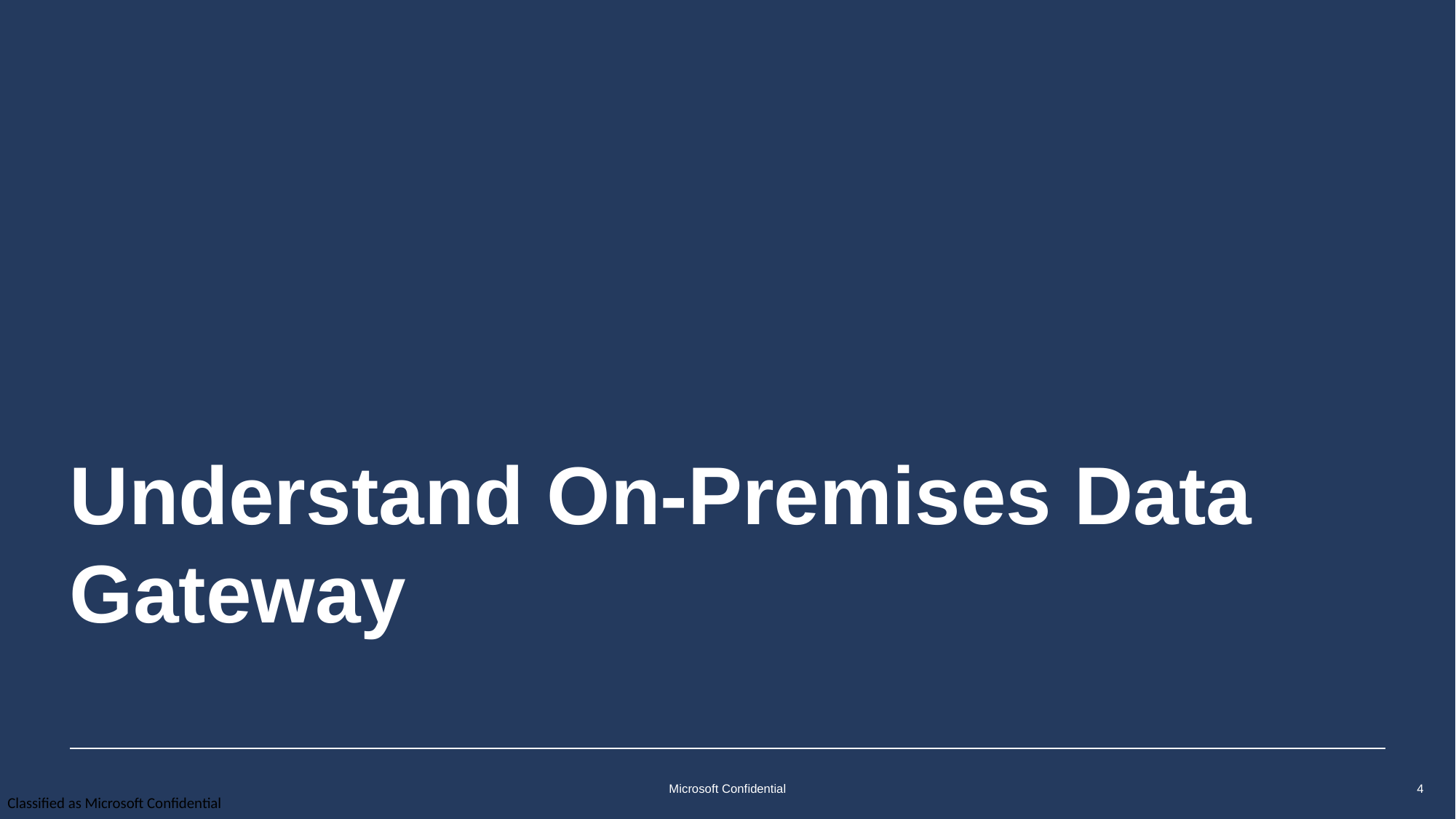

# Understand On-Premises Data Gateway
Microsoft Confidential
4